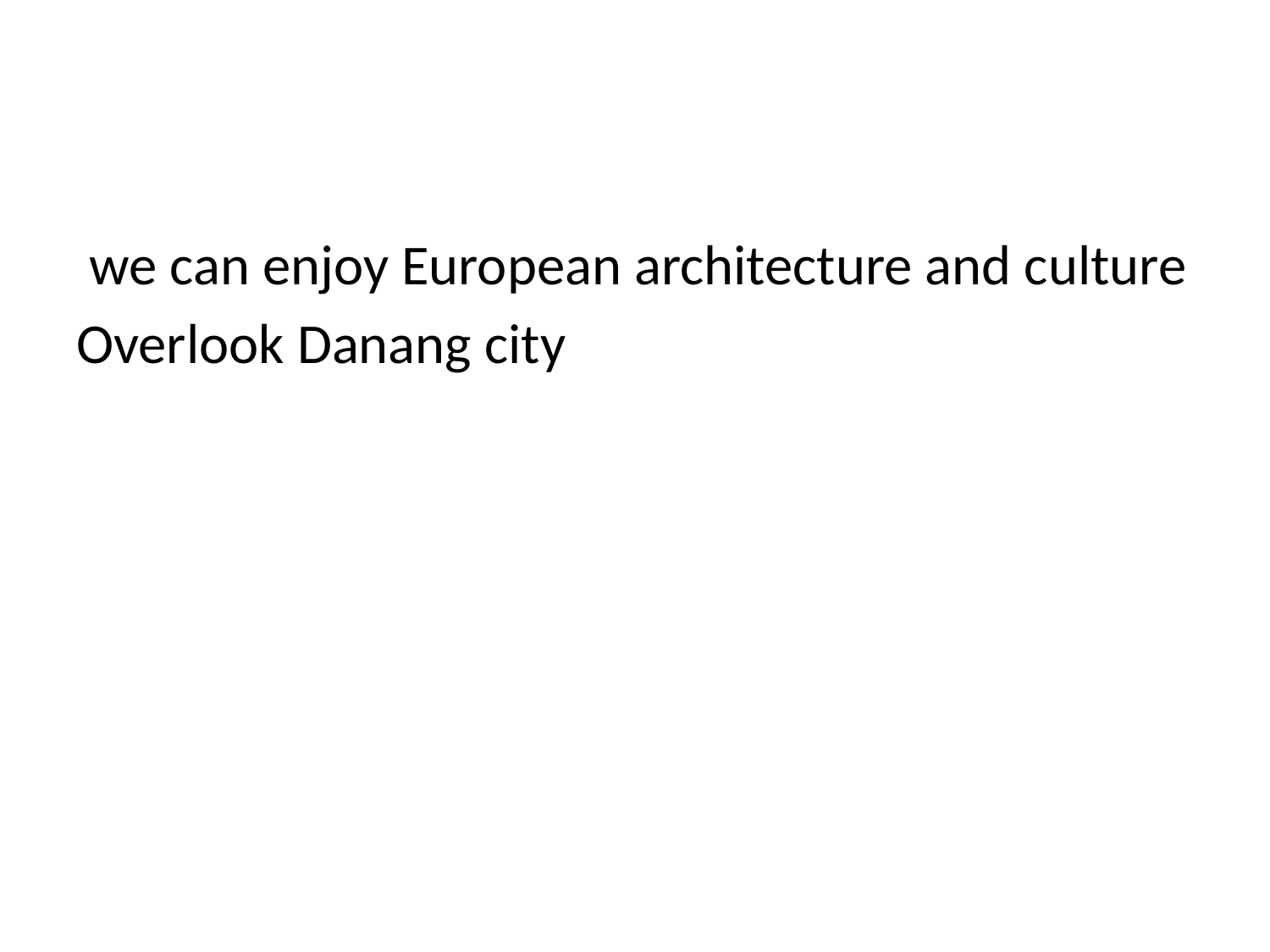

#
 we can enjoy European architecture and culture
Overlook Danang city